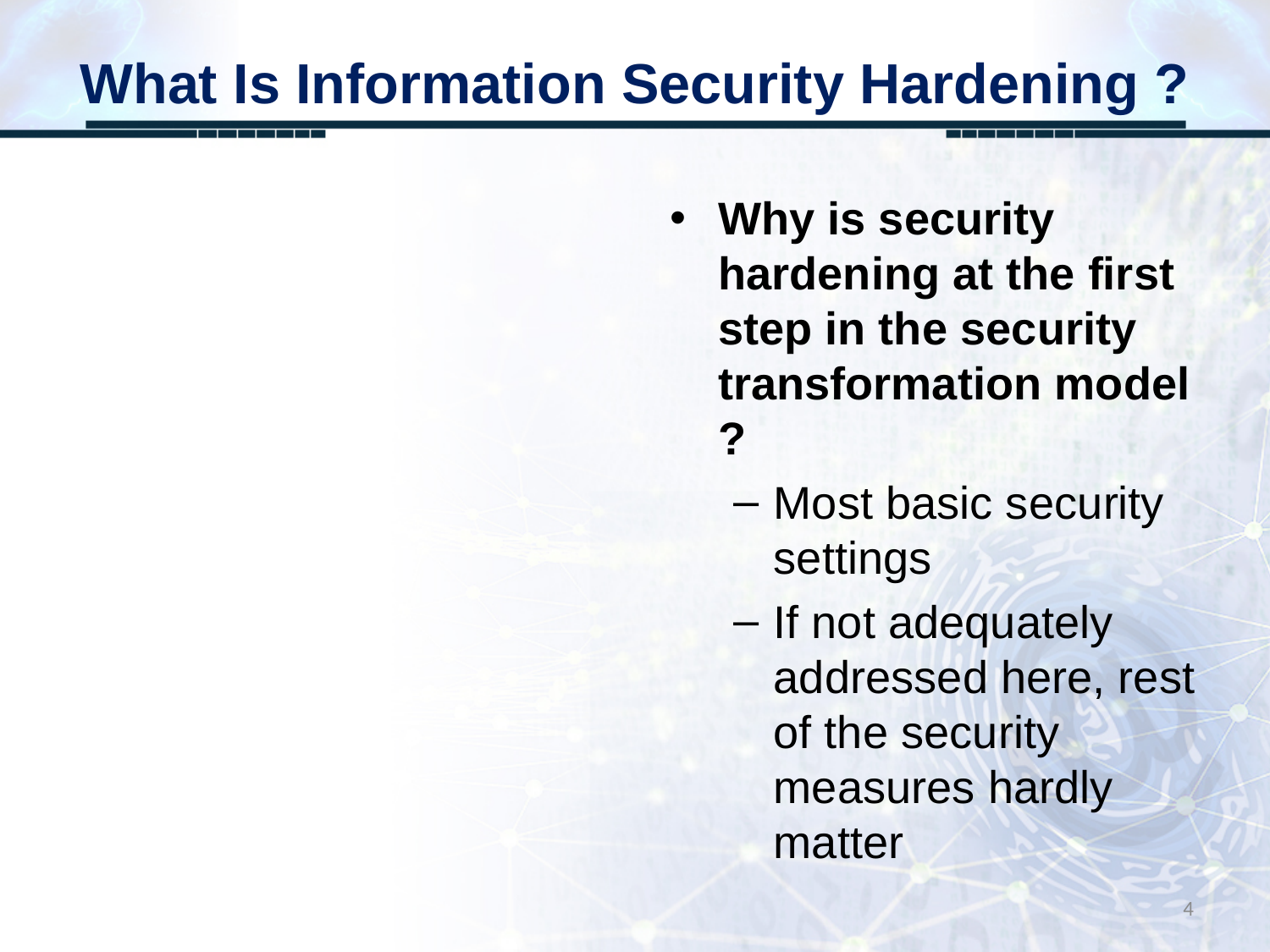

# What Is Information Security Hardening ?
Why is security hardening at the first step in the security transformation model ?
Most basic security settings
If not adequately addressed here, rest of the security measures hardly matter
4